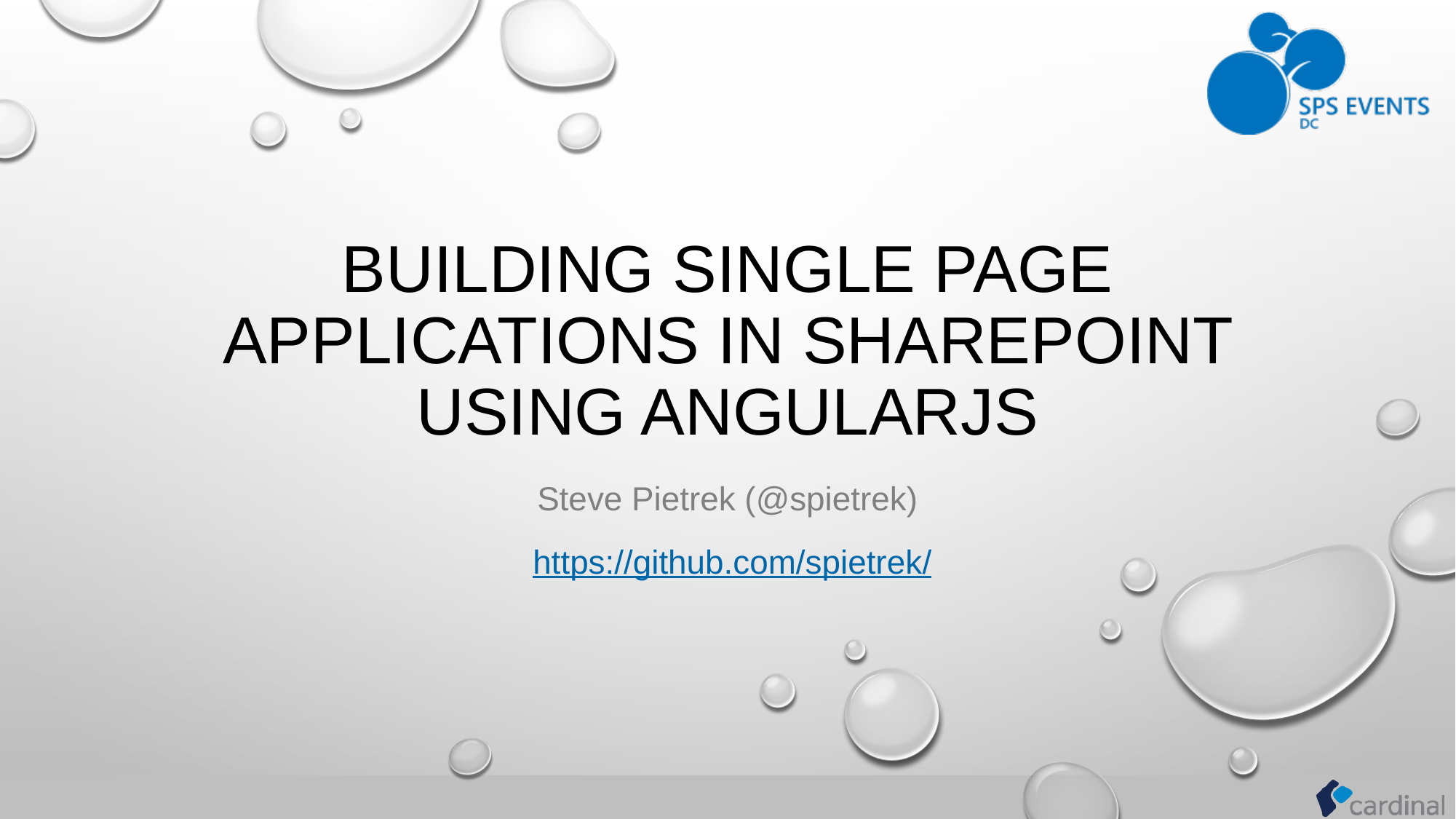

# Building Single Page Applications in SharePoint using AngularJS
Steve Pietrek (@spietrek)
 https://github.com/spietrek/